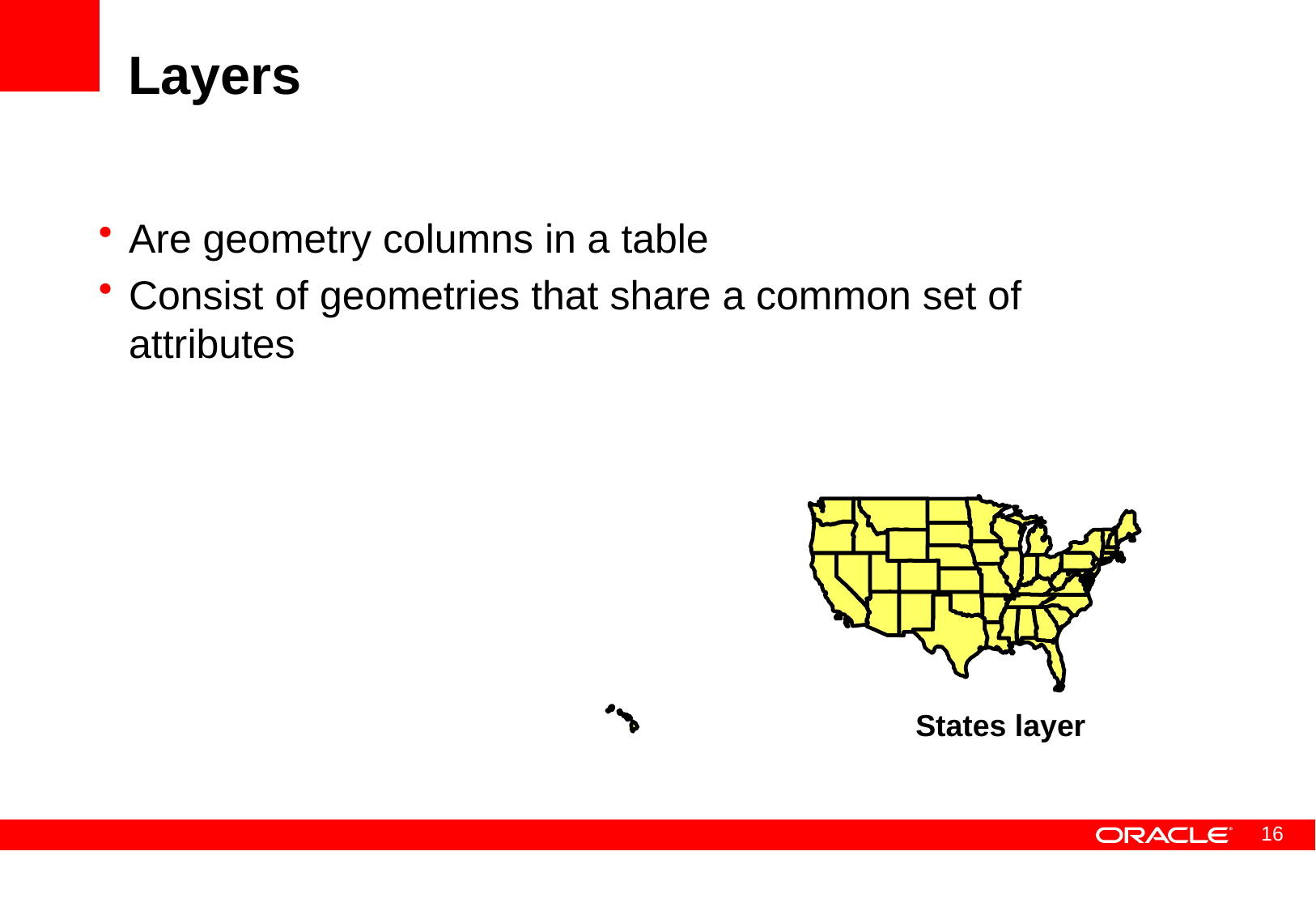

# Layers
Are geometry columns in a table
Consist of geometries that share a common set of attributes

States layer